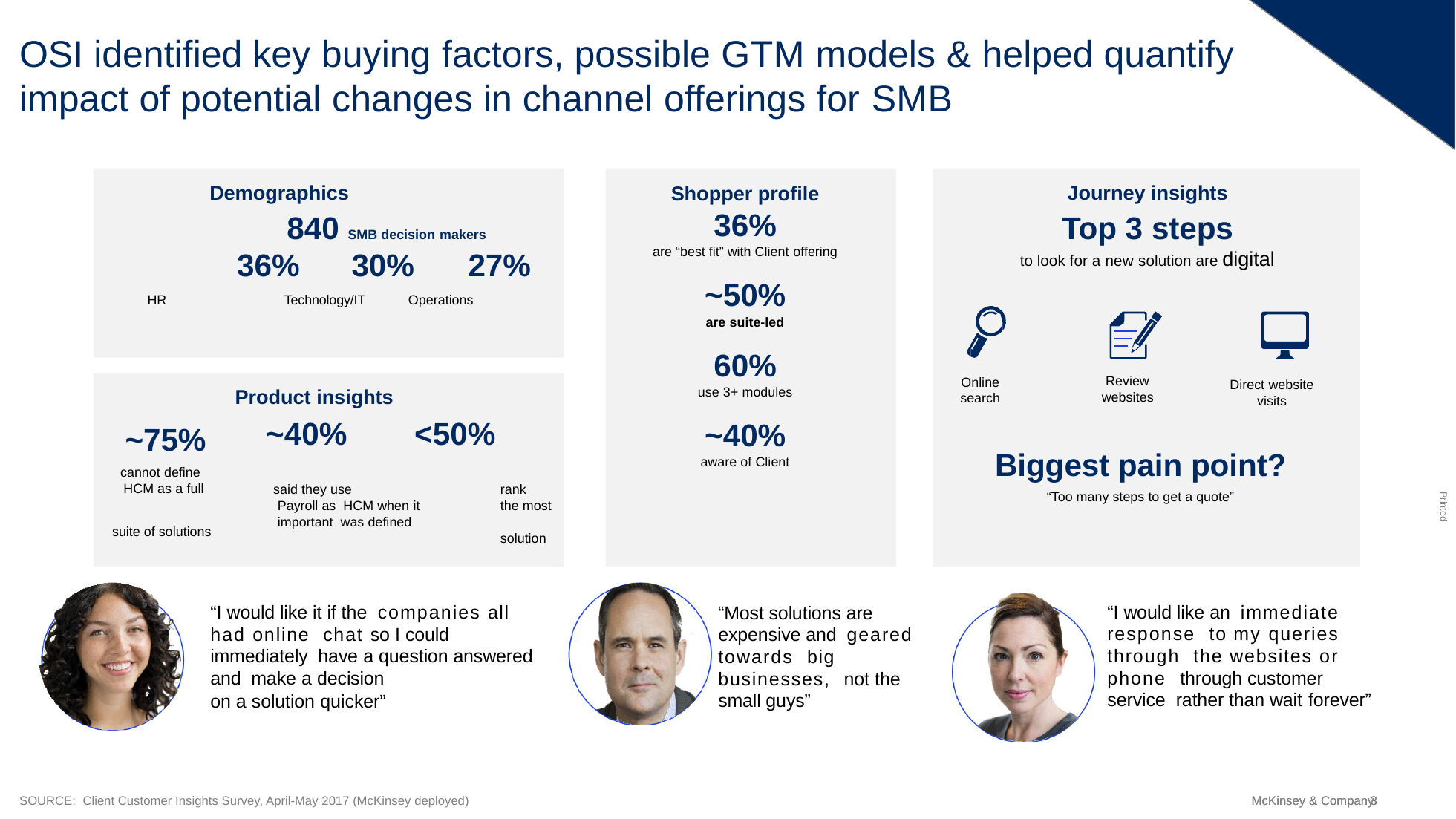

# OSI identified key buying factors, possible GTM models & helped quantify  impact of potential changes in channel offerings for SMB

Demographics
840 SMB decision makers
36%	30%	27%
HR	Technology/IT	Operations
Journey insights
Top 3 steps
to look for a new solution are digital
Shopper profile
36%
are “best fit” with Client offering

~50%
are suite-led

60%
use 3+ modules

~40%
aware of Client

Review  websites
Online  search

Direct website  visits
Product insights
~40%	<50%
~75%
cannot define  HCM as a full
Biggest pain point?
“Too many steps to get a quote”
said they use		rank Payroll as  HCM when it	the most important  was defined			solution
suite of solutions

“I would like it if the  companies all had online  chat so I could immediately  have a question answered and  make a decision
on a solution quicker”
“I would like an  immediate response  to my queries through  the websites or phone  through customer service  rather than wait forever”
“Most solutions are  expensive and  geared towards  big businesses,  not the small guys”
SOURCE:  Client Customer Insights Survey, April-May 2017 (McKinsey deployed)